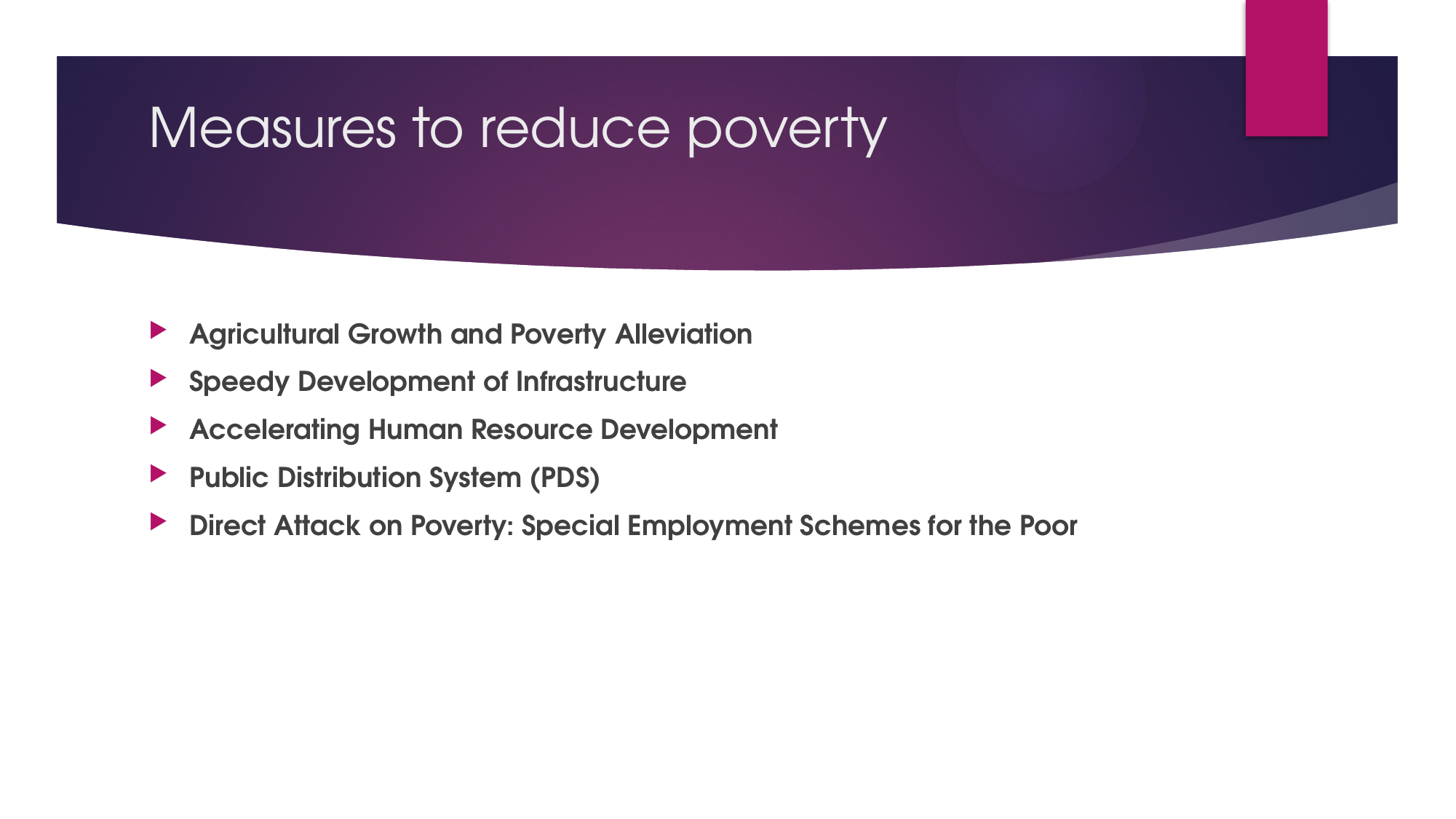

# Measures to reduce poverty
Agricultural Growth and Poverty Alleviation
Speedy Development of Infrastructure
Accelerating Human Resource Development
Public Distribution System (PDS)
Direct Attack on Poverty: Special Employment Schemes for the Poor